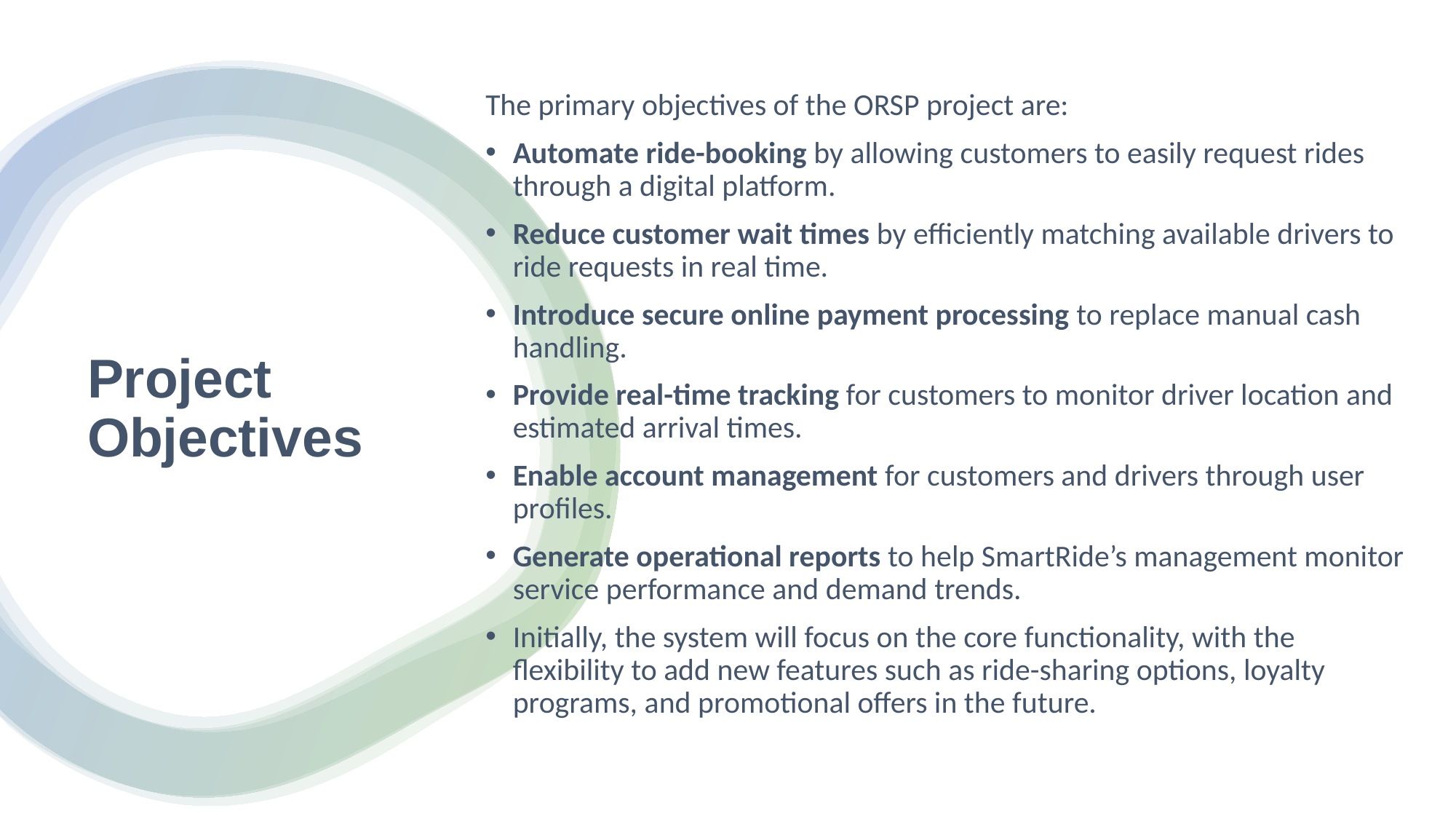

The primary objectives of the ORSP project are:
Automate ride-booking by allowing customers to easily request rides through a digital platform.
Reduce customer wait times by efficiently matching available drivers to ride requests in real time.
Introduce secure online payment processing to replace manual cash handling.
Provide real-time tracking for customers to monitor driver location and estimated arrival times.
Enable account management for customers and drivers through user profiles.
Generate operational reports to help SmartRide’s management monitor service performance and demand trends.
Initially, the system will focus on the core functionality, with the flexibility to add new features such as ride-sharing options, loyalty programs, and promotional offers in the future.

# Project Objectives